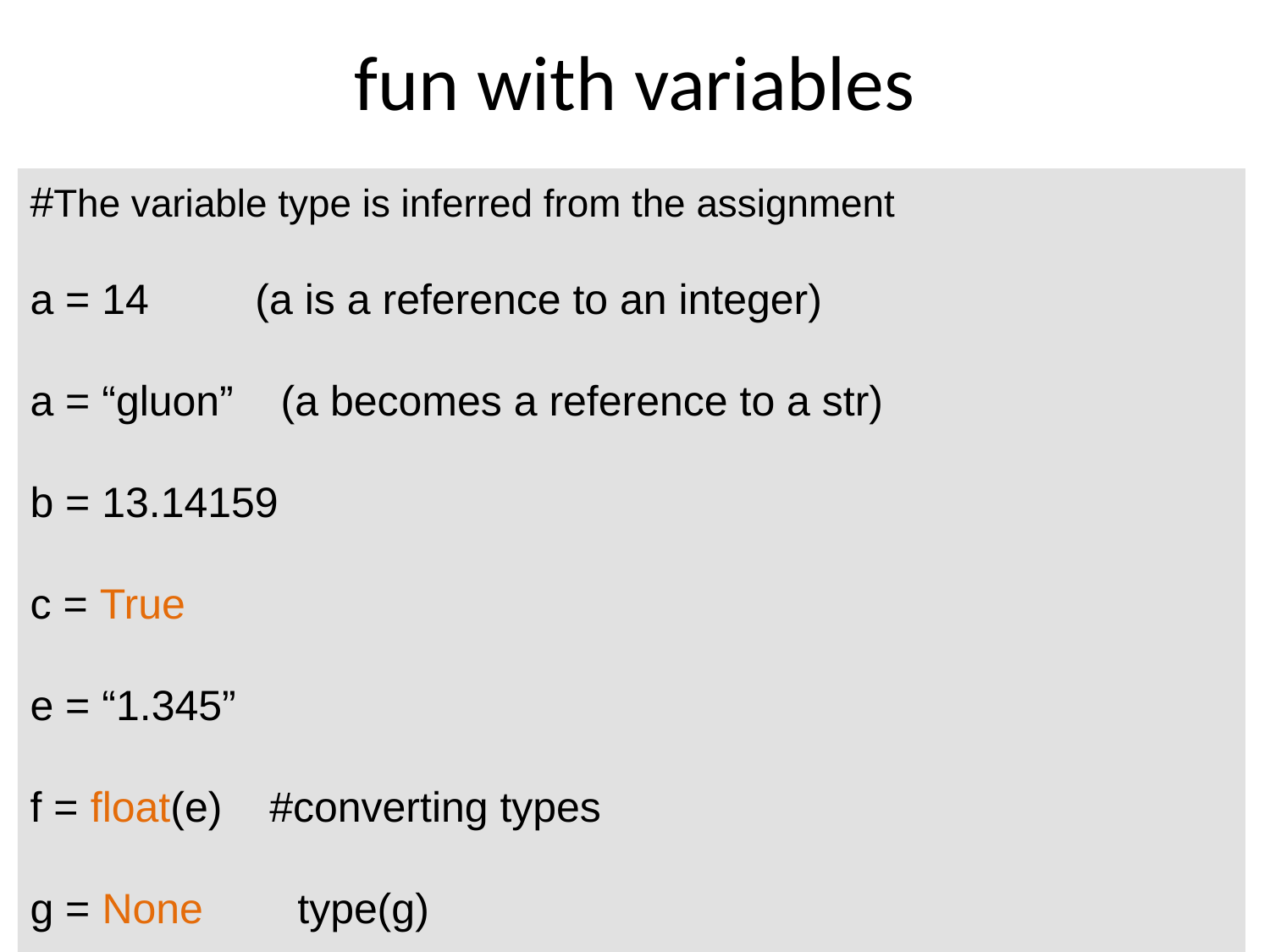

# fun with variables
#The variable type is inferred from the assignment
a = 14         (a is a reference to an integer)
a = “gluon”    (a becomes a reference to a str)
b = 13.14159
c = True

e = “1.345”

f = float(e)    #converting types

g = None        type(g)